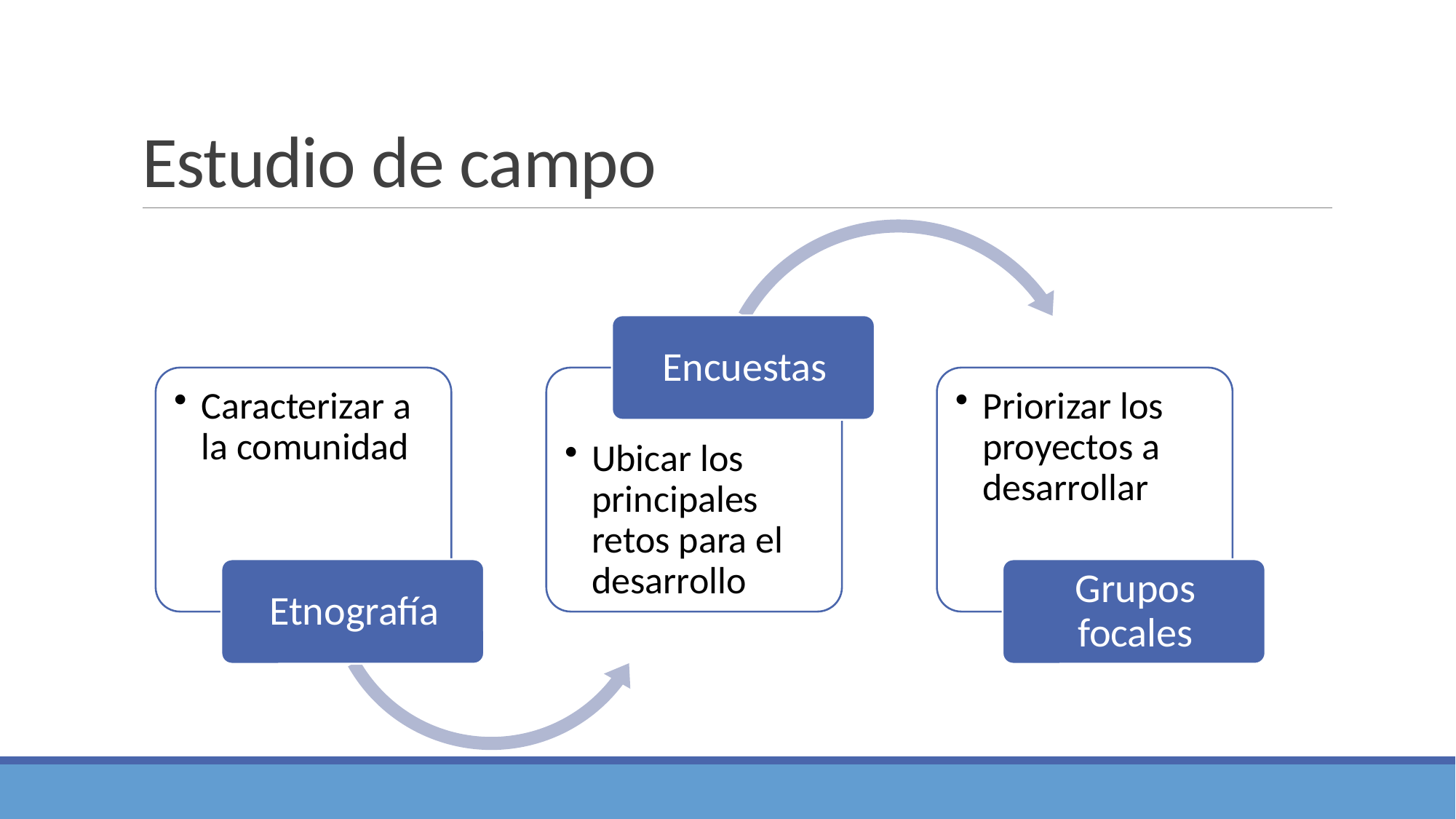

# Estudio de campo
Caracterizar a la comunidad
Etnografía
Ubicar los principales retos para el desarrollo
Encuestas
Priorizar los proyectos a desarrollar
Grupos focales